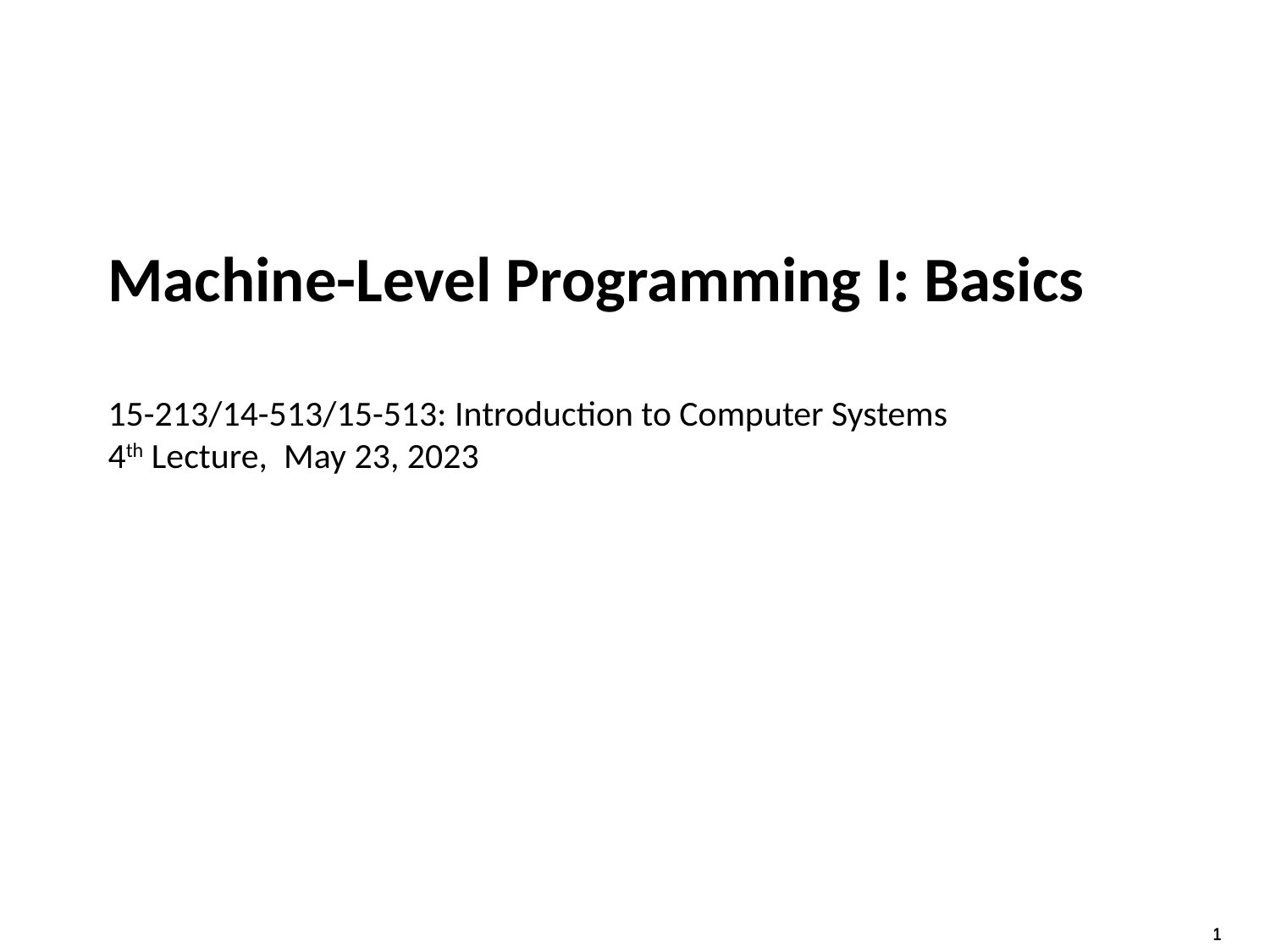

# Machine-Level Programming I: Basics 15-213/14-513/15-513: Introduction to Computer Systems 4th Lecture,  May 23, 2023